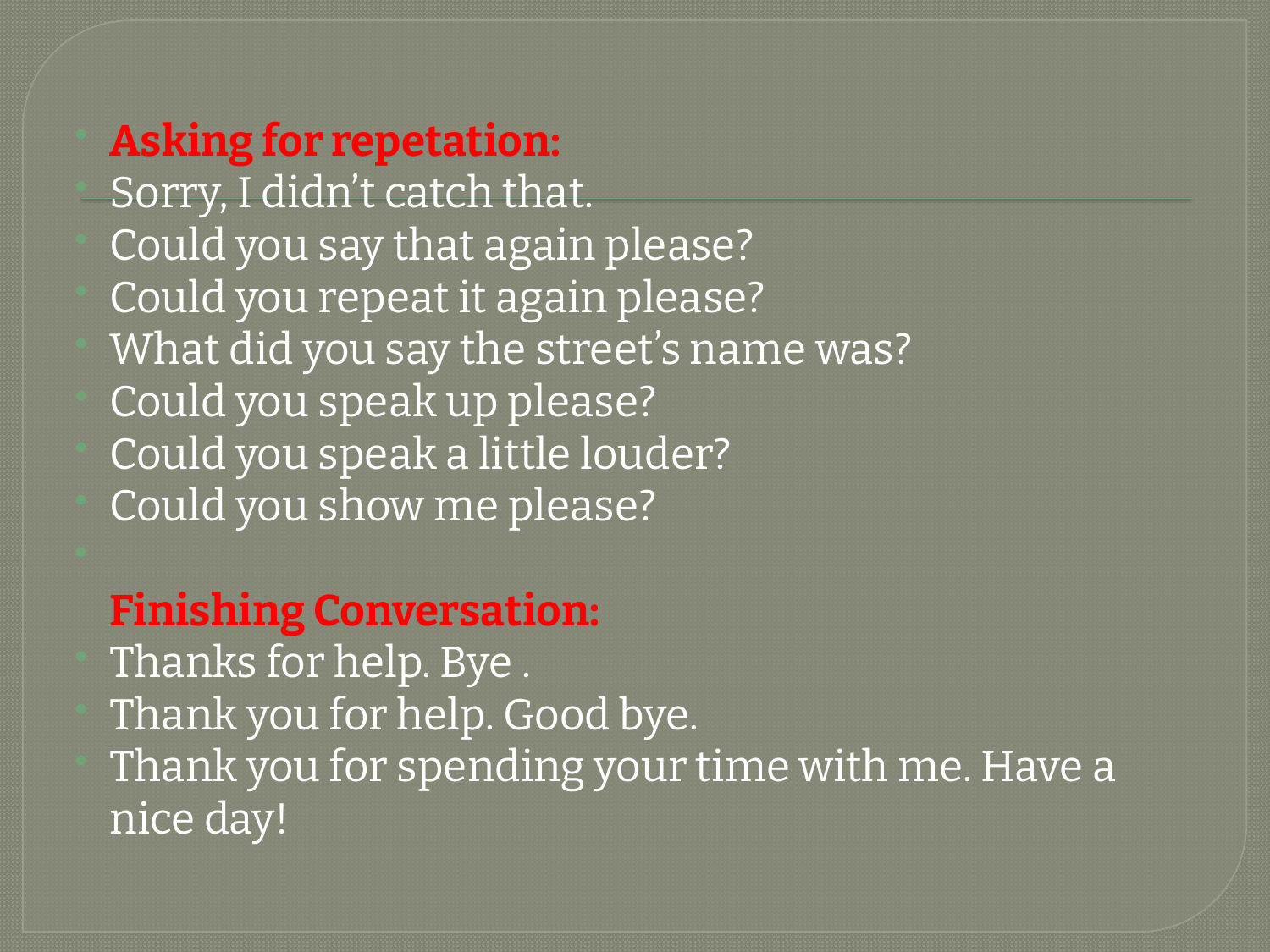

Asking for repetation:
Sorry, I didn’t catch that.
Could you say that again please?
Could you repeat it again please?
What did you say the street’s name was?
Could you speak up please?
Could you speak a little louder?
Could you show me please?
Finishing Conversation:
Thanks for help. Bye .
Thank you for help. Good bye.
Thank you for spending your time with me. Have a nice day!